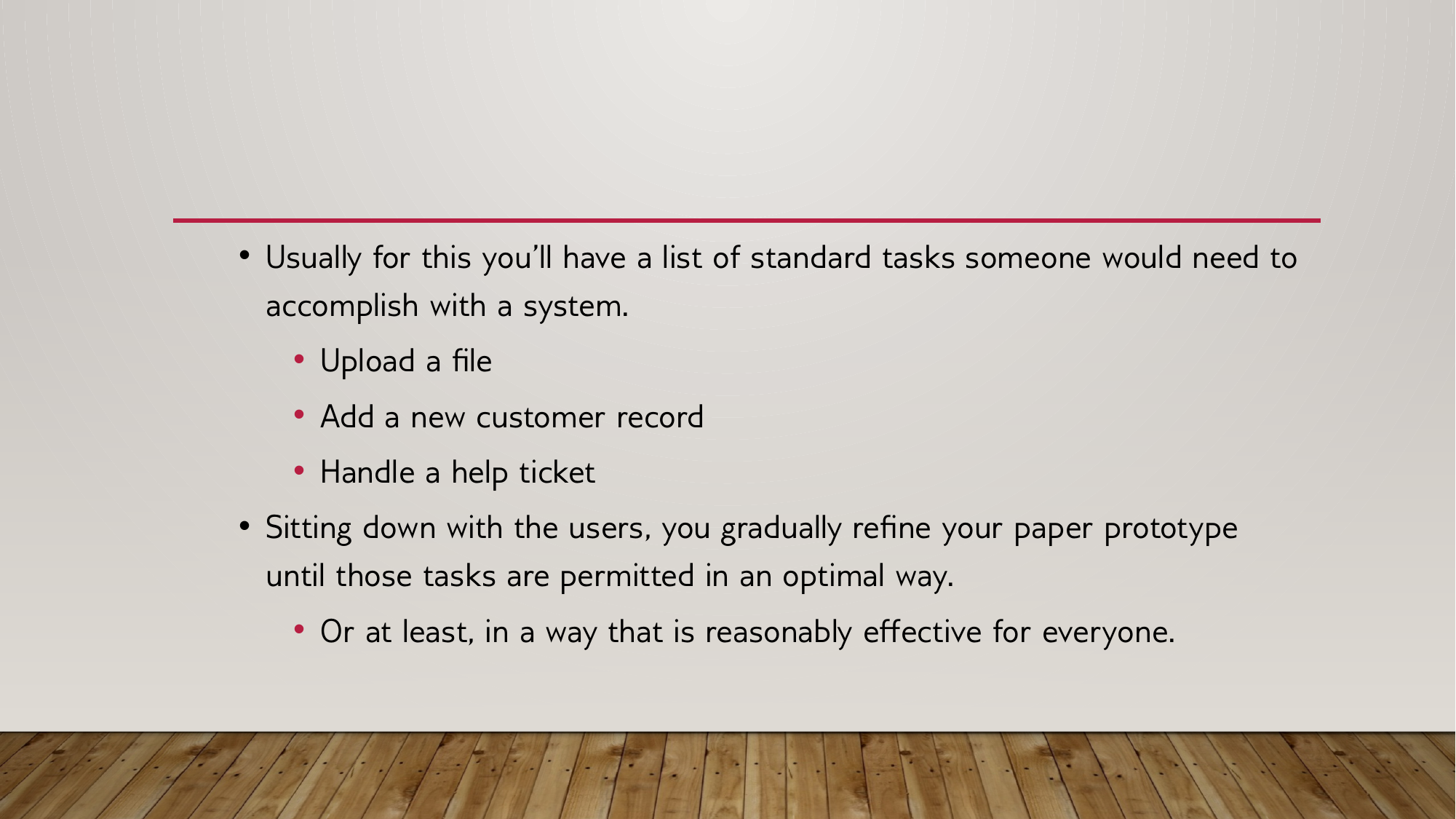

#
Usually for this you’ll have a list of standard tasks someone would need to accomplish with a system.
Upload a file
Add a new customer record
Handle a help ticket
Sitting down with the users, you gradually refine your paper prototype until those tasks are permitted in an optimal way.
Or at least, in a way that is reasonably effective for everyone.